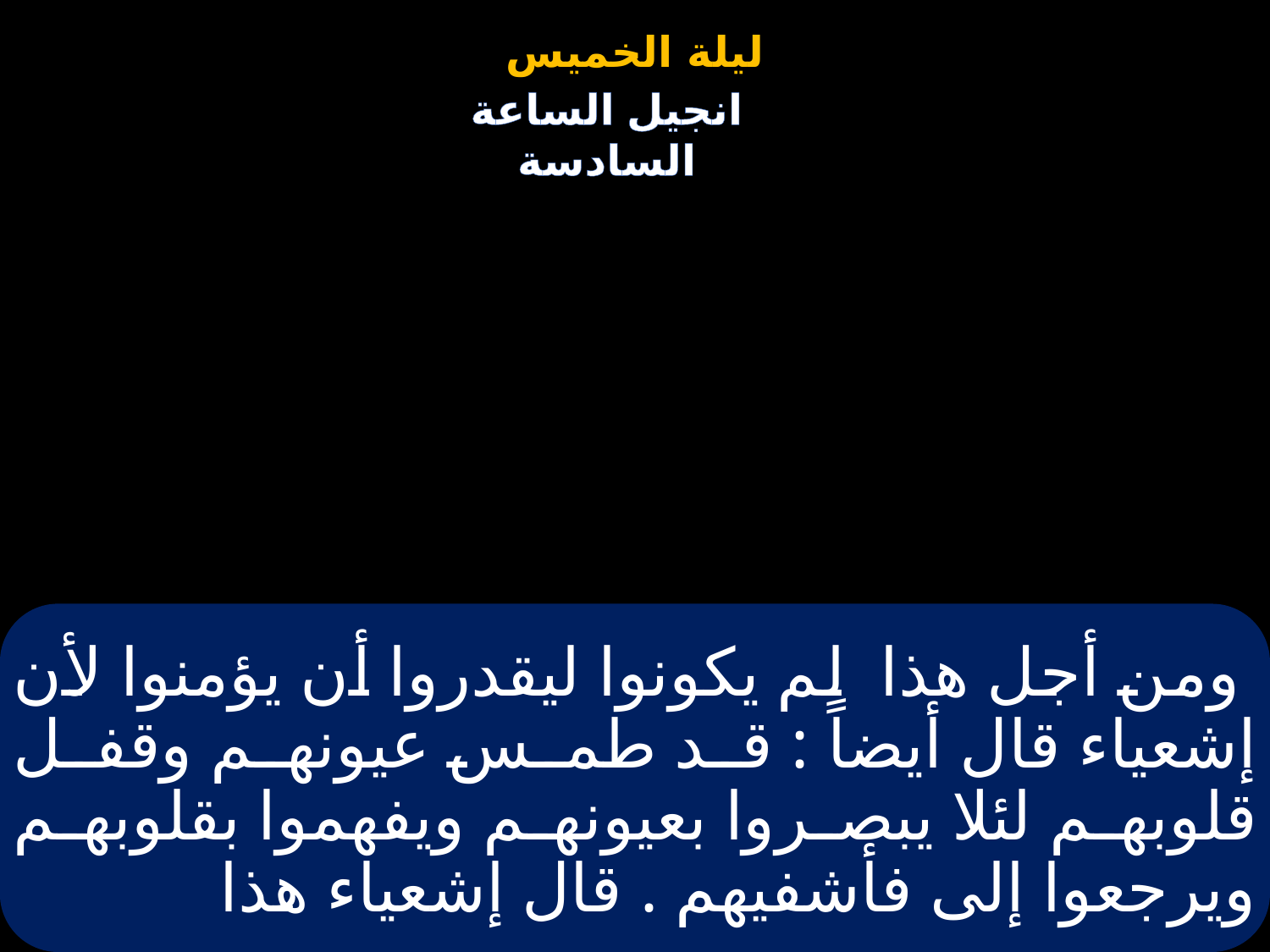

# ومن أجل هذا  لم يكونوا ليقدروا أن يؤمنوا لأن إشعياء قال أيضاً : قد طمس عيونهم وقفل قلوبهم لئلا يبصروا بعيونهم ويفهموا بقلوبهم ويرجعوا إلى فأشفيهم . قال إشعياء هذا